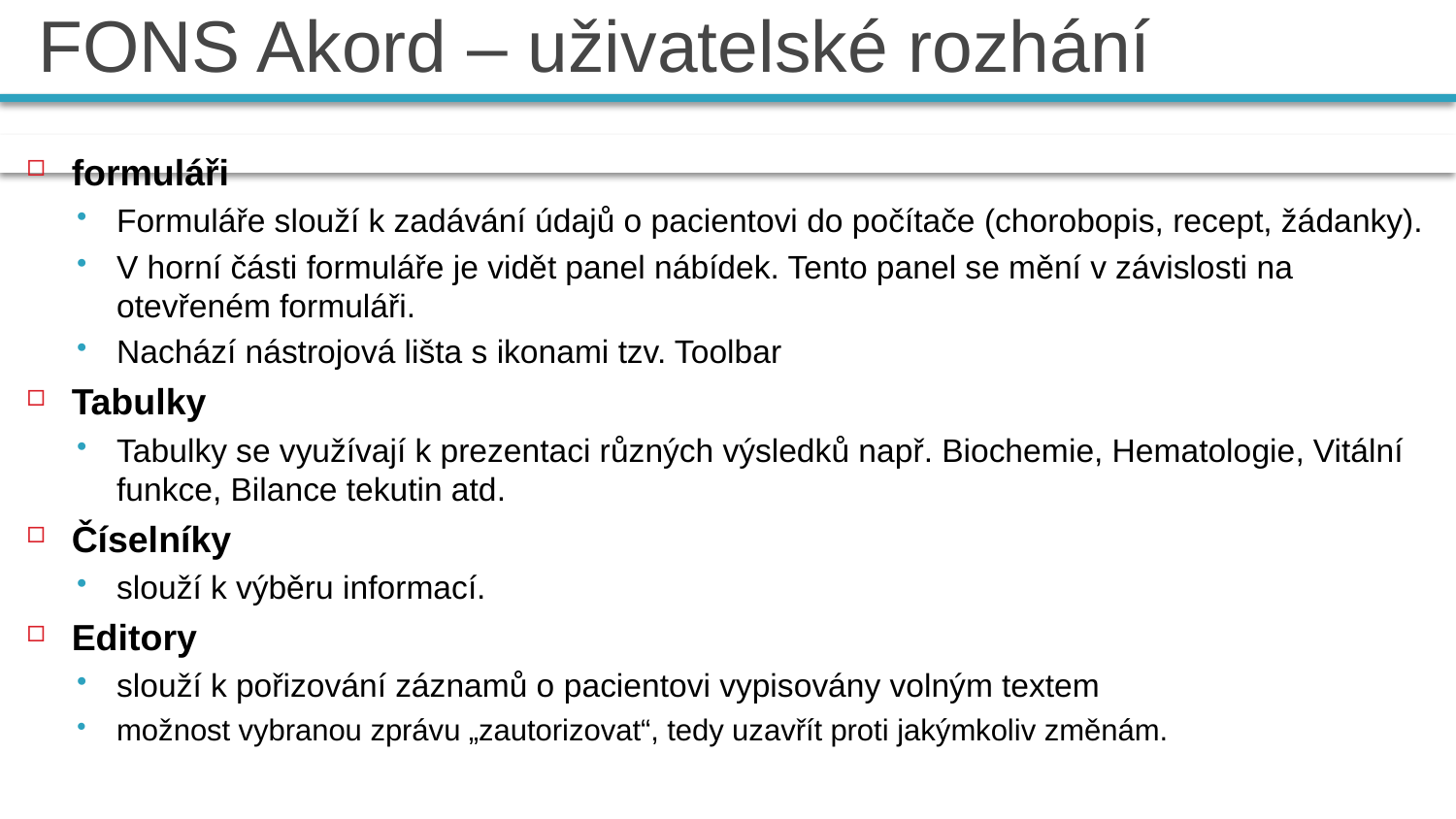

# FONS Akord – uživatelské rozhání
formuláři
Formuláře slouží k zadávání údajů o pacientovi do počítače (chorobopis, recept, žádanky).
V horní části formuláře je vidět panel nábídek. Tento panel se mění v závislosti na otevřeném formuláři.
Nachází nástrojová lišta s ikonami tzv. Toolbar
Tabulky
Tabulky se využívají k prezentaci různých výsledků např. Biochemie, Hematologie, Vitální funkce, Bilance tekutin atd.
Číselníky
slouží k výběru informací.
Editory
slouží k pořizování záznamů o pacientovi vypisovány volným textem
možnost vybranou zprávu „zautorizovat“, tedy uzavřít proti jakýmkoliv změnám.